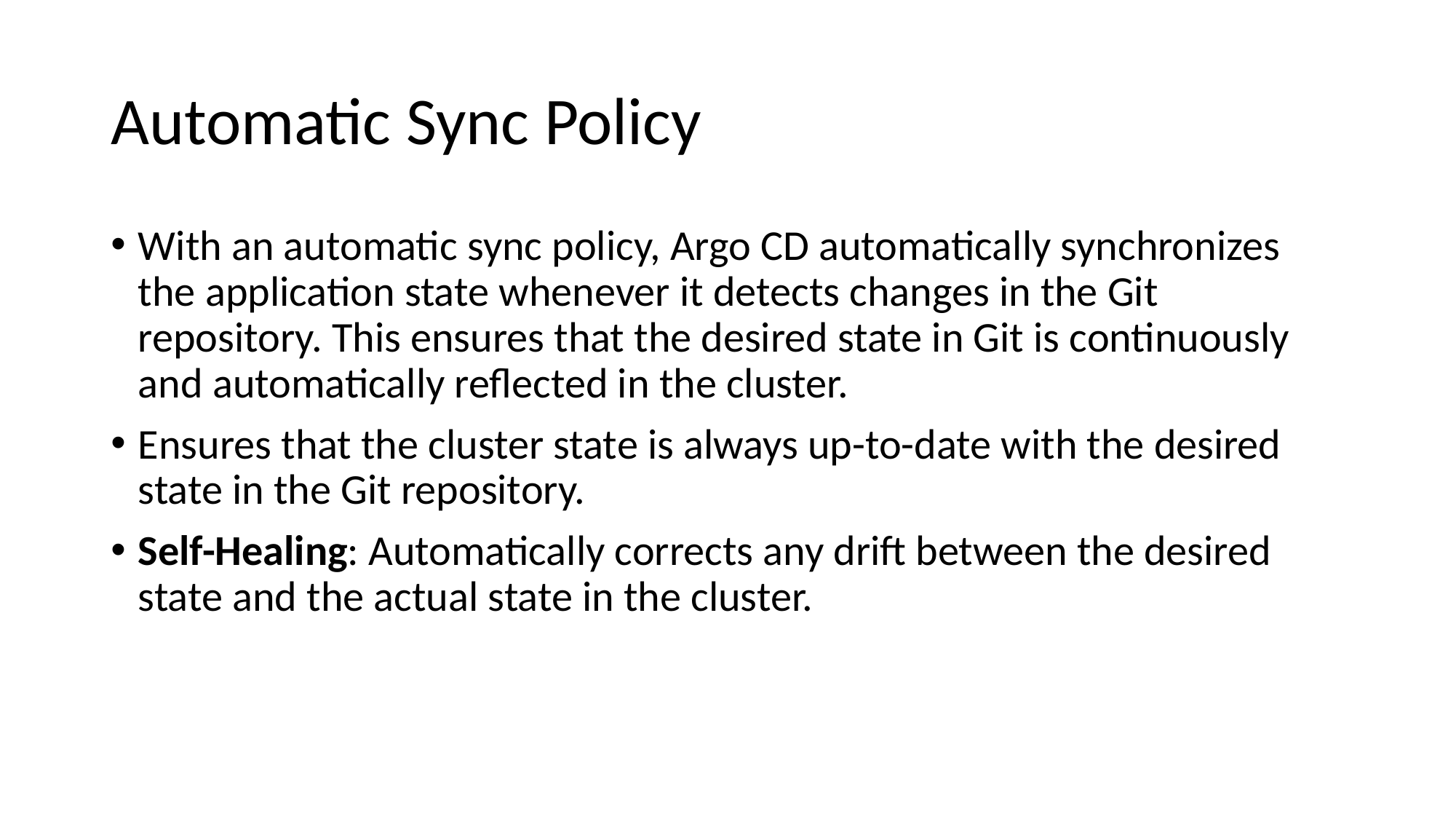

# Automatic Sync Policy
With an automatic sync policy, Argo CD automatically synchronizes the application state whenever it detects changes in the Git repository. This ensures that the desired state in Git is continuously and automatically reflected in the cluster.
Ensures that the cluster state is always up-to-date with the desired state in the Git repository.
Self-Healing: Automatically corrects any drift between the desired state and the actual state in the cluster.